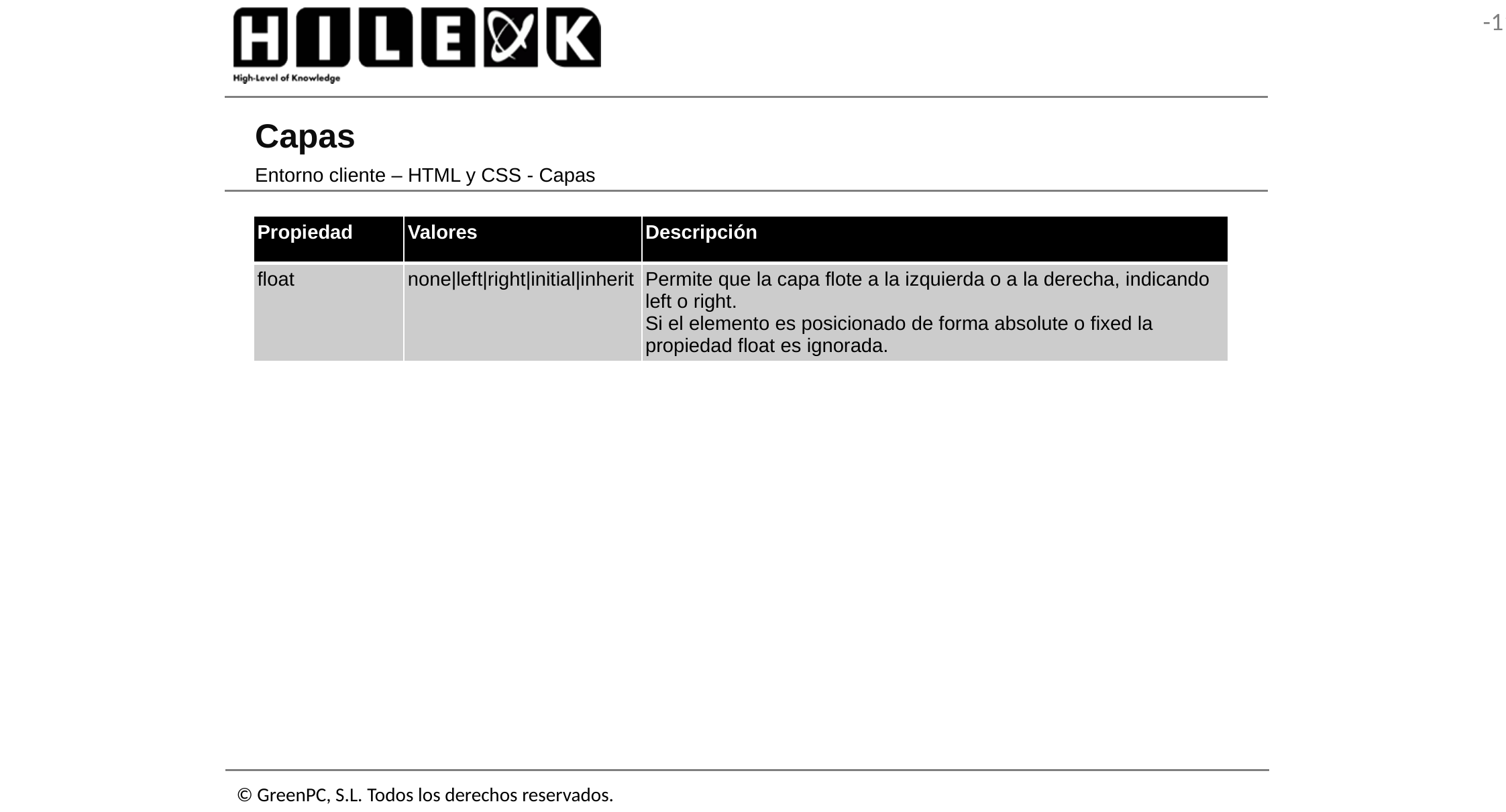

# Capas
Entorno cliente – HTML y CSS - Capas
| Propiedad | Valores | Descripción |
| --- | --- | --- |
| float | none|left|right|initial|inherit | Permite que la capa flote a la izquierda o a la derecha, indicando left o right. Si el elemento es posicionado de forma absolute o fixed la propiedad float es ignorada. |